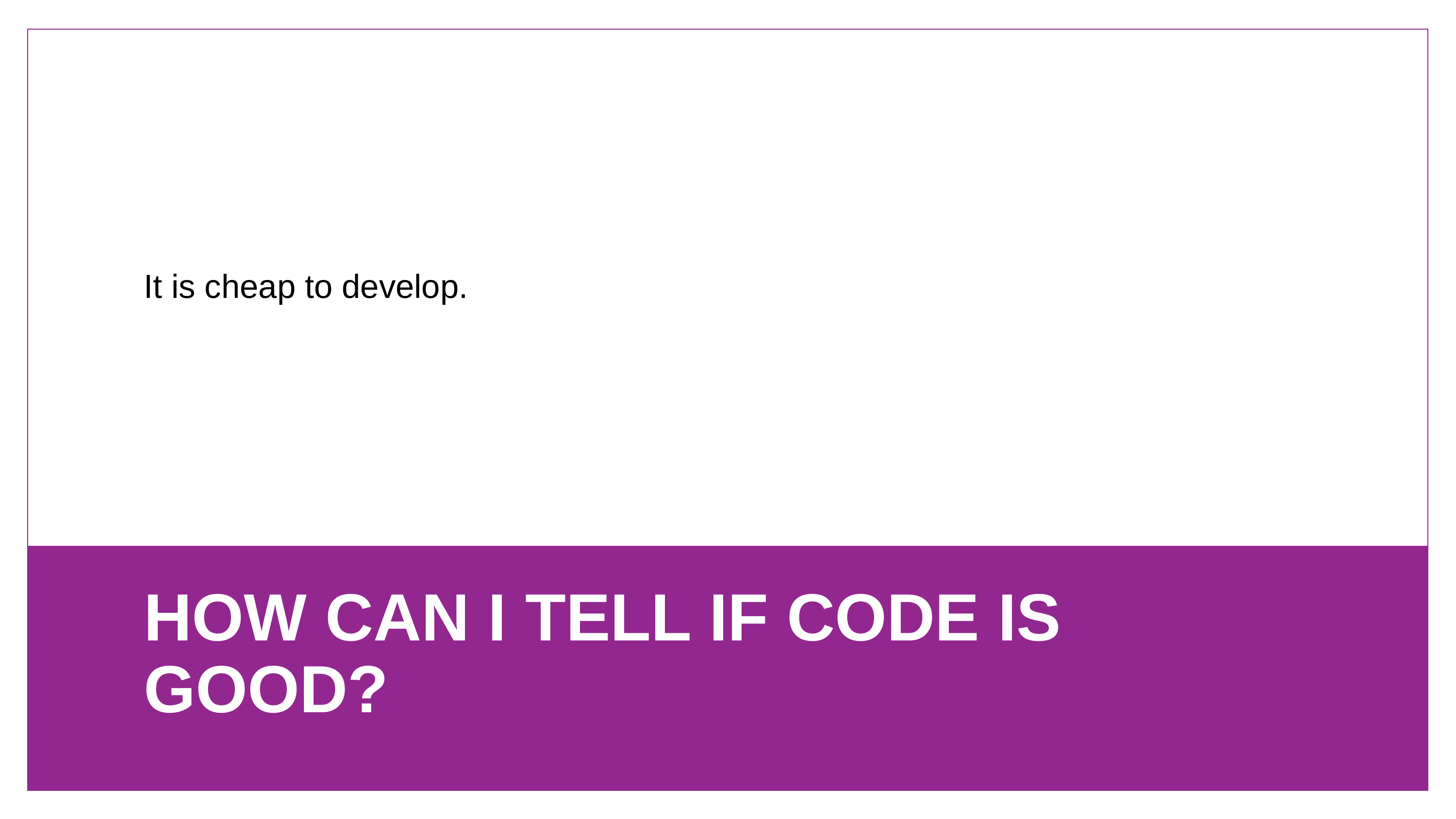

It is cheap to develop.

# How can I tell if Code is Good?